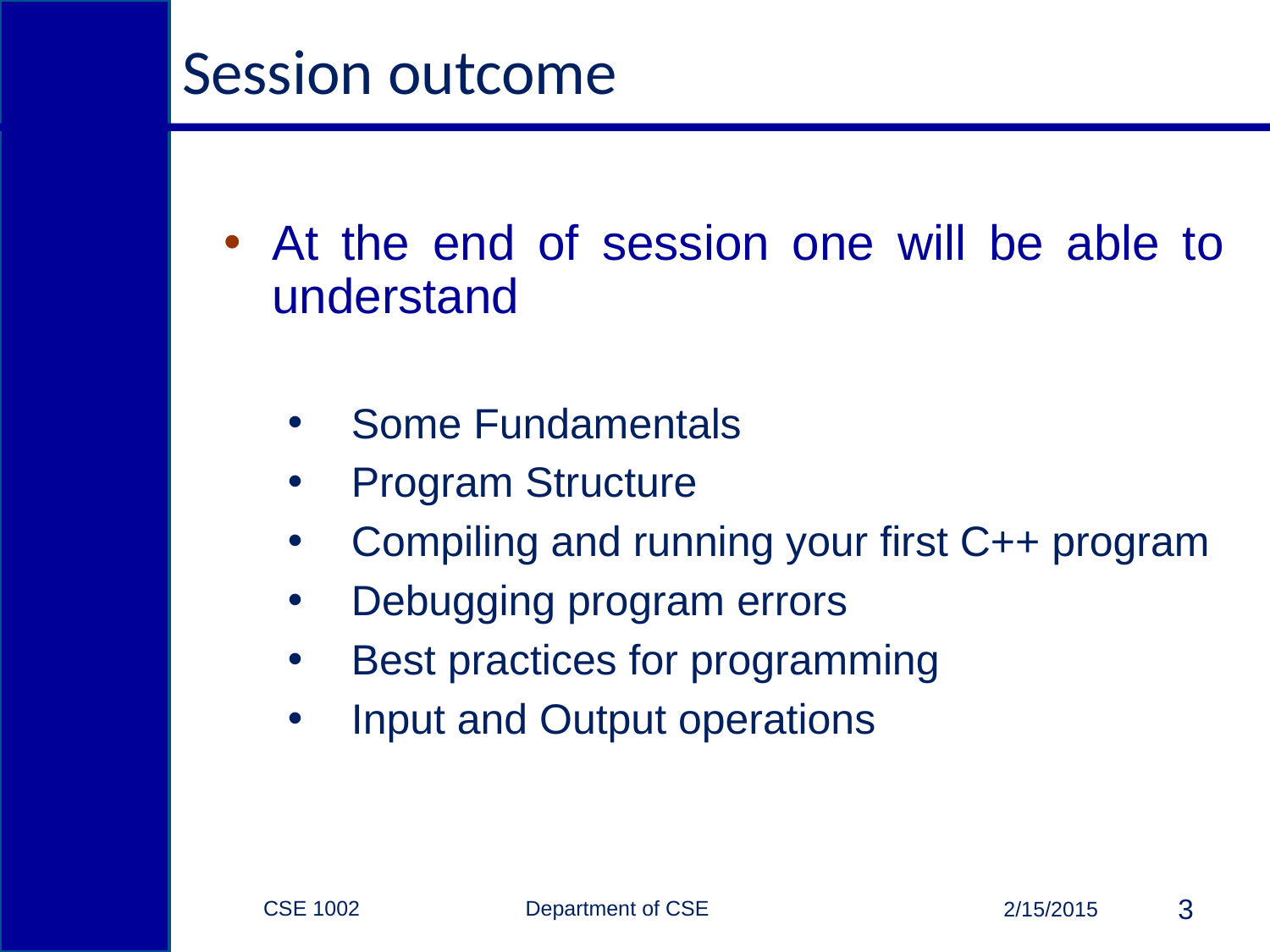

# Session outcome
At the end of session one will be able to understand

Some Fundamentals
Program Structure
Compiling and running your first C++ program
Debugging program errors
Best practices for programming
Input and Output operations

CSE 1002                            Department of CSE
3
2/15/2015